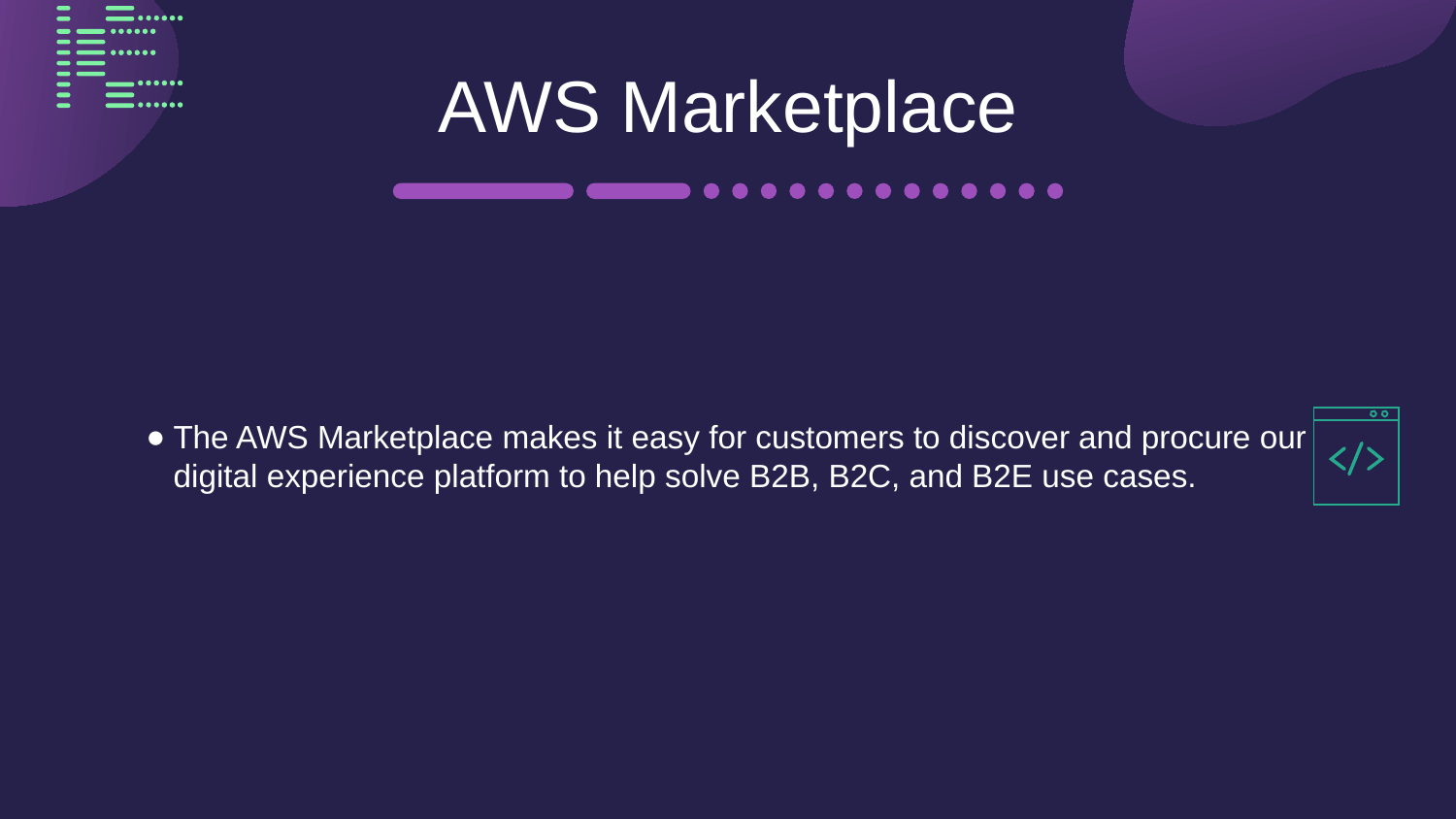

# AWS Marketplace

The AWS Marketplace makes it easy for customers to discover and procure our digital experience platform to help solve B2B, B2C, and B2E use cases.